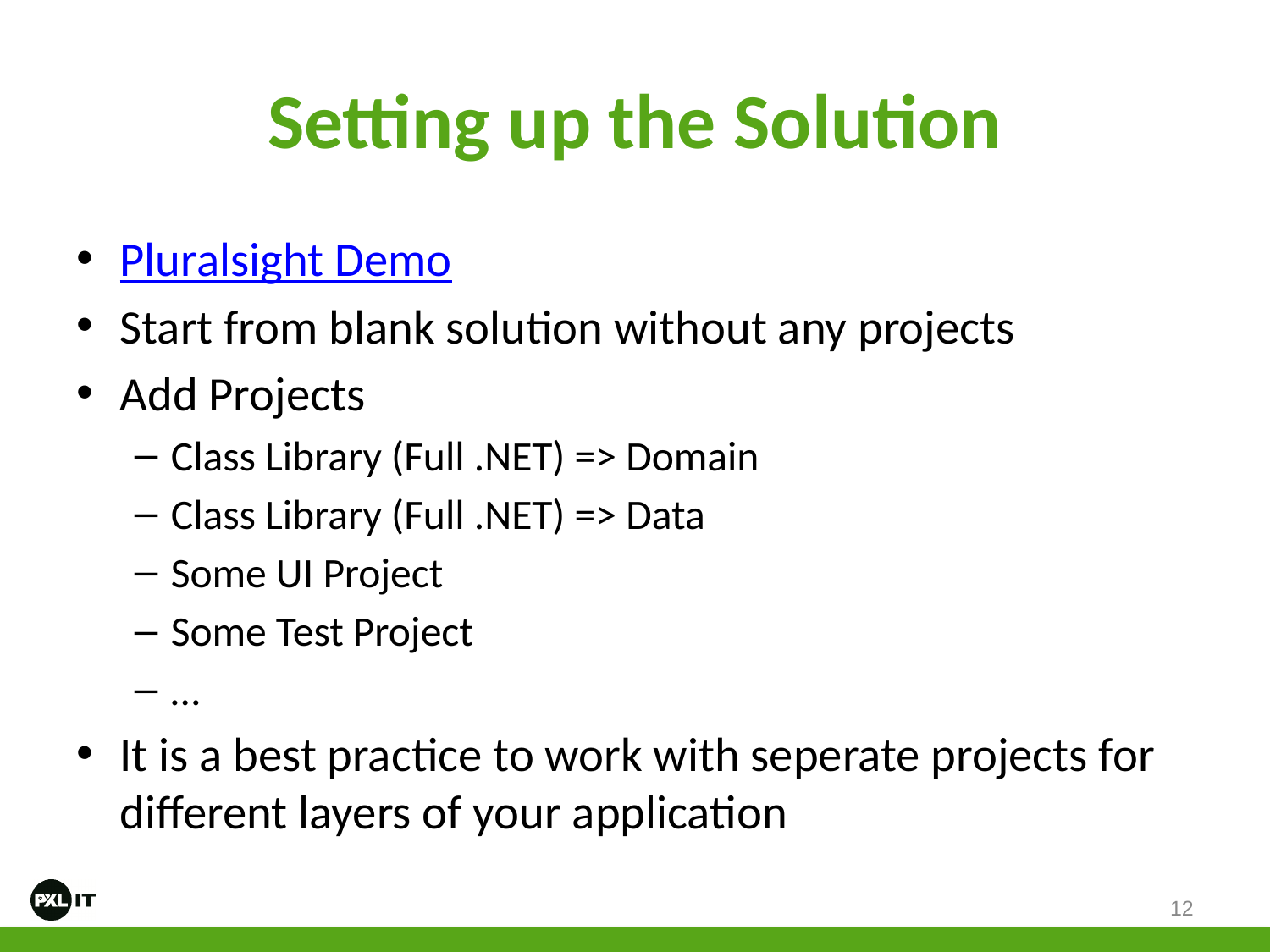

# Setting up the Solution
Pluralsight Demo
Start from blank solution without any projects
Add Projects
Class Library (Full .NET) => Domain
Class Library (Full .NET) => Data
Some UI Project
Some Test Project
…
It is a best practice to work with seperate projects for different layers of your application
12